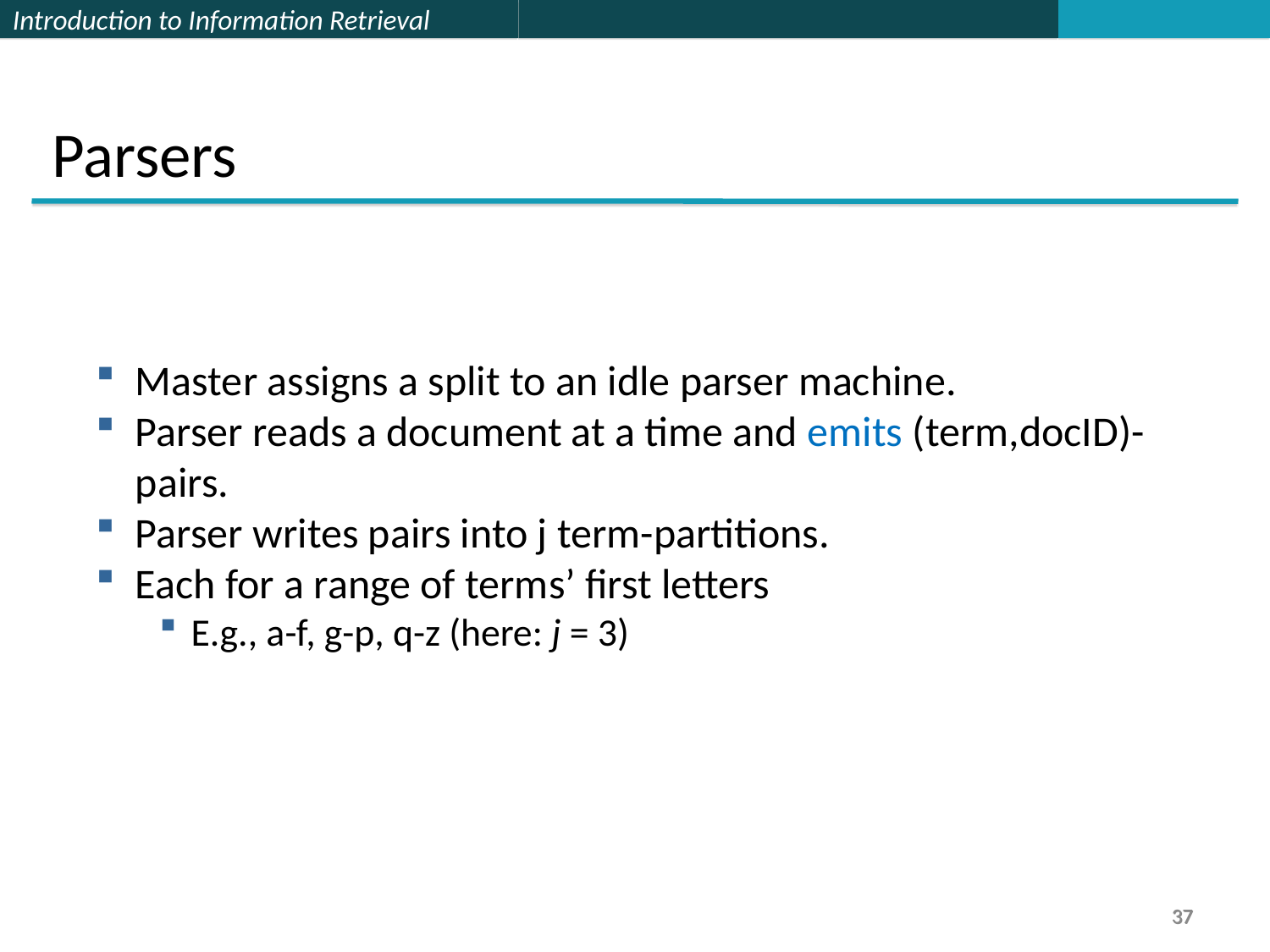

Parsers
Master assigns a split to an idle parser machine.
Parser reads a document at a time and emits (term,docID)-pairs.
Parser writes pairs into j term-partitions.
Each for a range of terms’ first letters
E.g., a-f, g-p, q-z (here: j = 3)
37
37